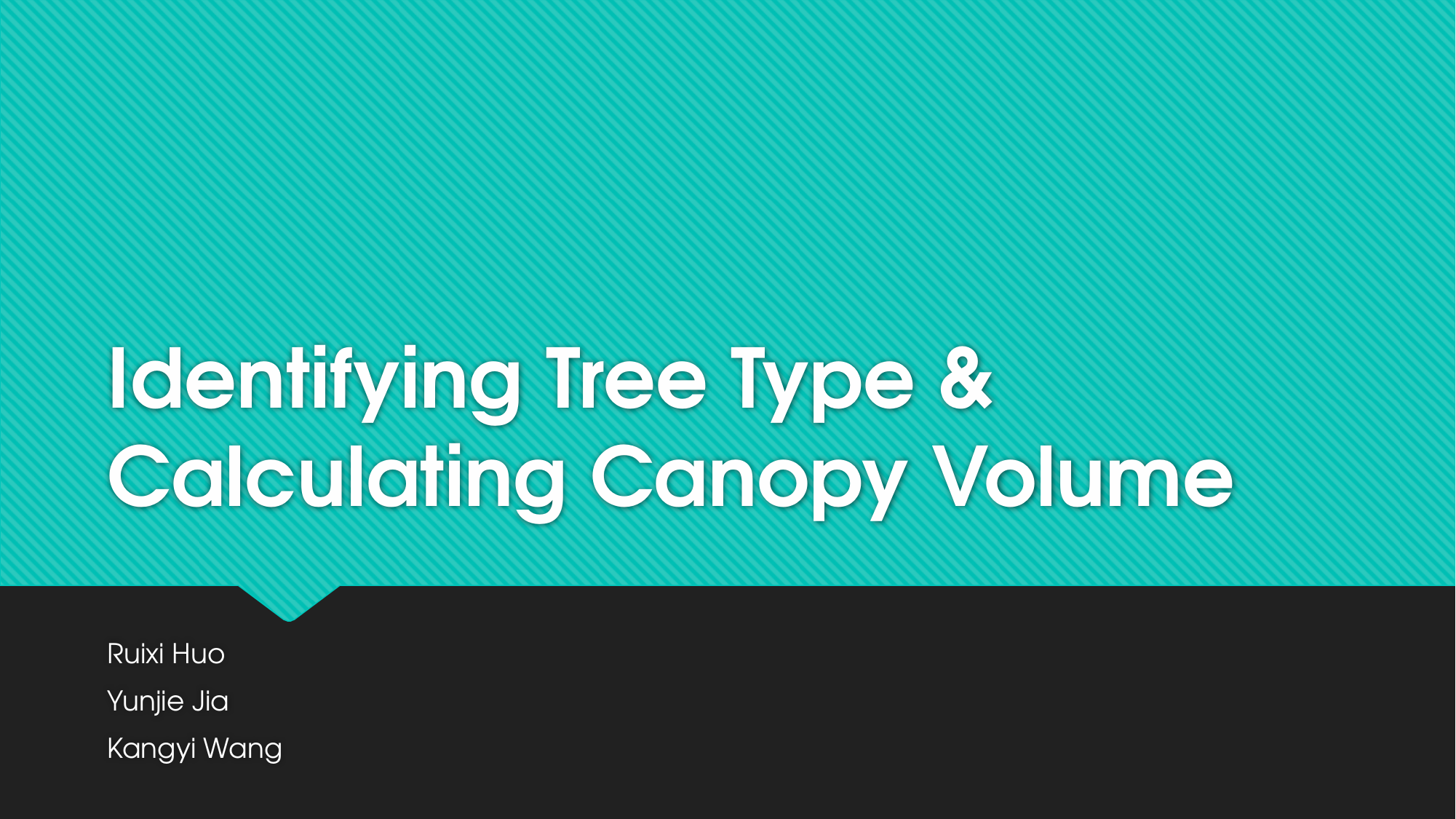

# Identifying Tree Type & Calculating Canopy Volume
Ruixi Huo
Yunjie Jia
Kangyi Wang